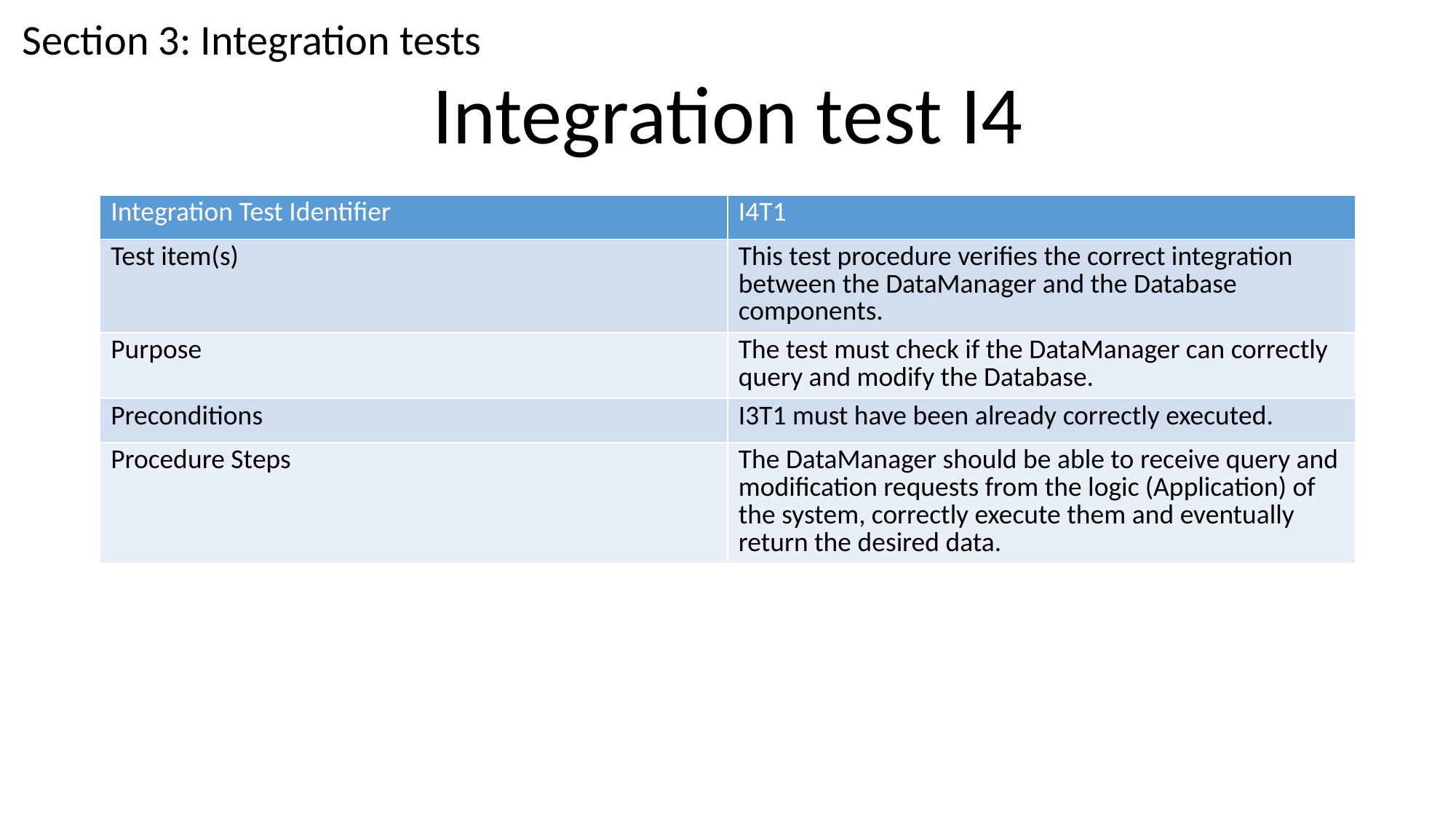

Section 3: Integration tests
# Integration test I4
| Integration Test Identifier | I4T1 |
| --- | --- |
| Test item(s) | This test procedure verifies the correct integration between the DataManager and the Database components. |
| Purpose | The test must check if the DataManager can correctly query and modify the Database. |
| Preconditions | I3T1 must have been already correctly executed. |
| Procedure Steps | The DataManager should be able to receive query and modification requests from the logic (Application) of the system, correctly execute them and eventually return the desired data. |